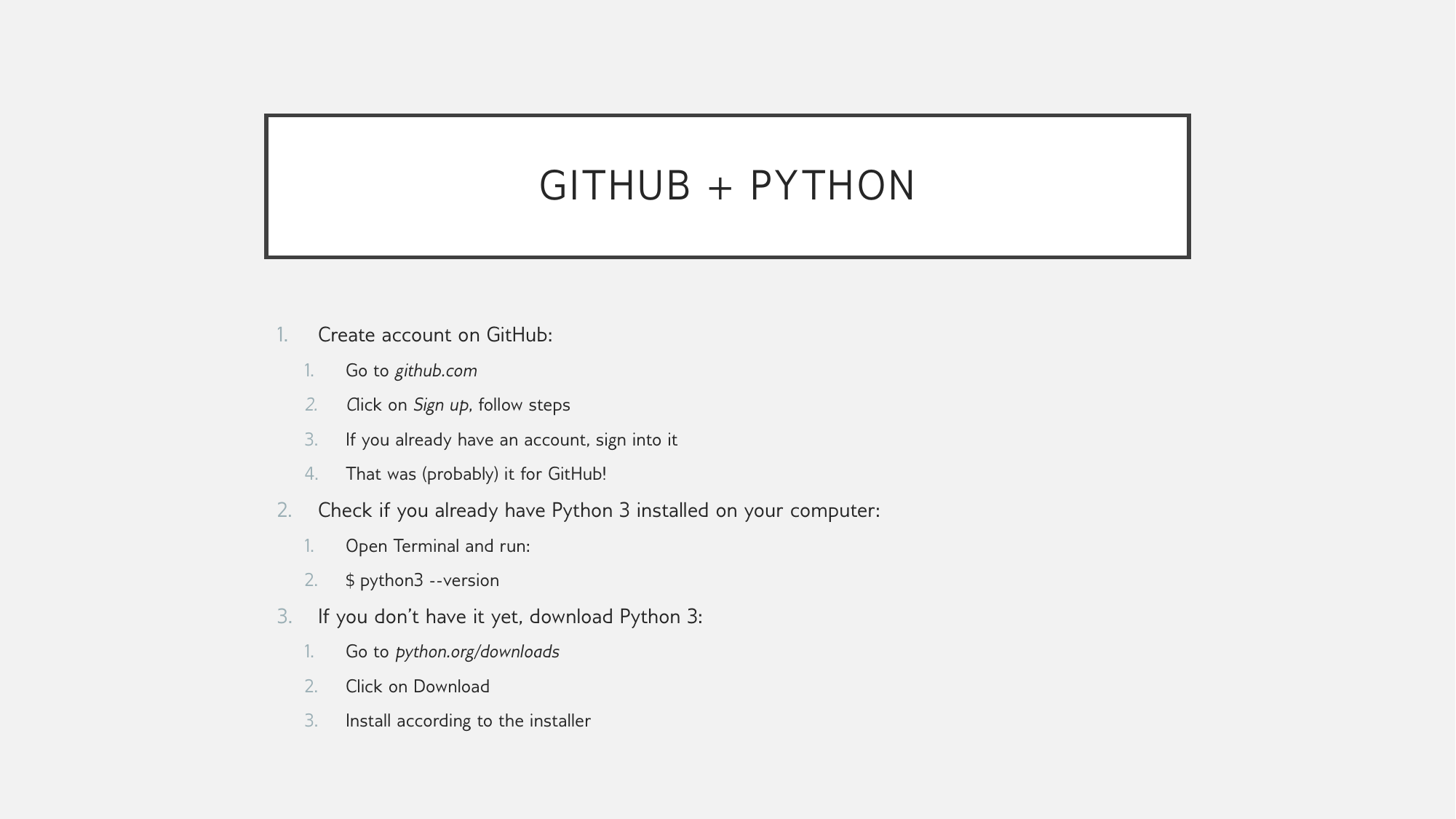

# GitHub + Python
Create account on GitHub:
Go to github.com
Click on Sign up, follow steps
If you already have an account, sign into it
That was (probably) it for GitHub!
Check if you already have Python 3 installed on your computer:
Open Terminal and run:
$ python3 --version
If you don’t have it yet, download Python 3:
Go to python.org/downloads
Click on Download
Install according to the installer